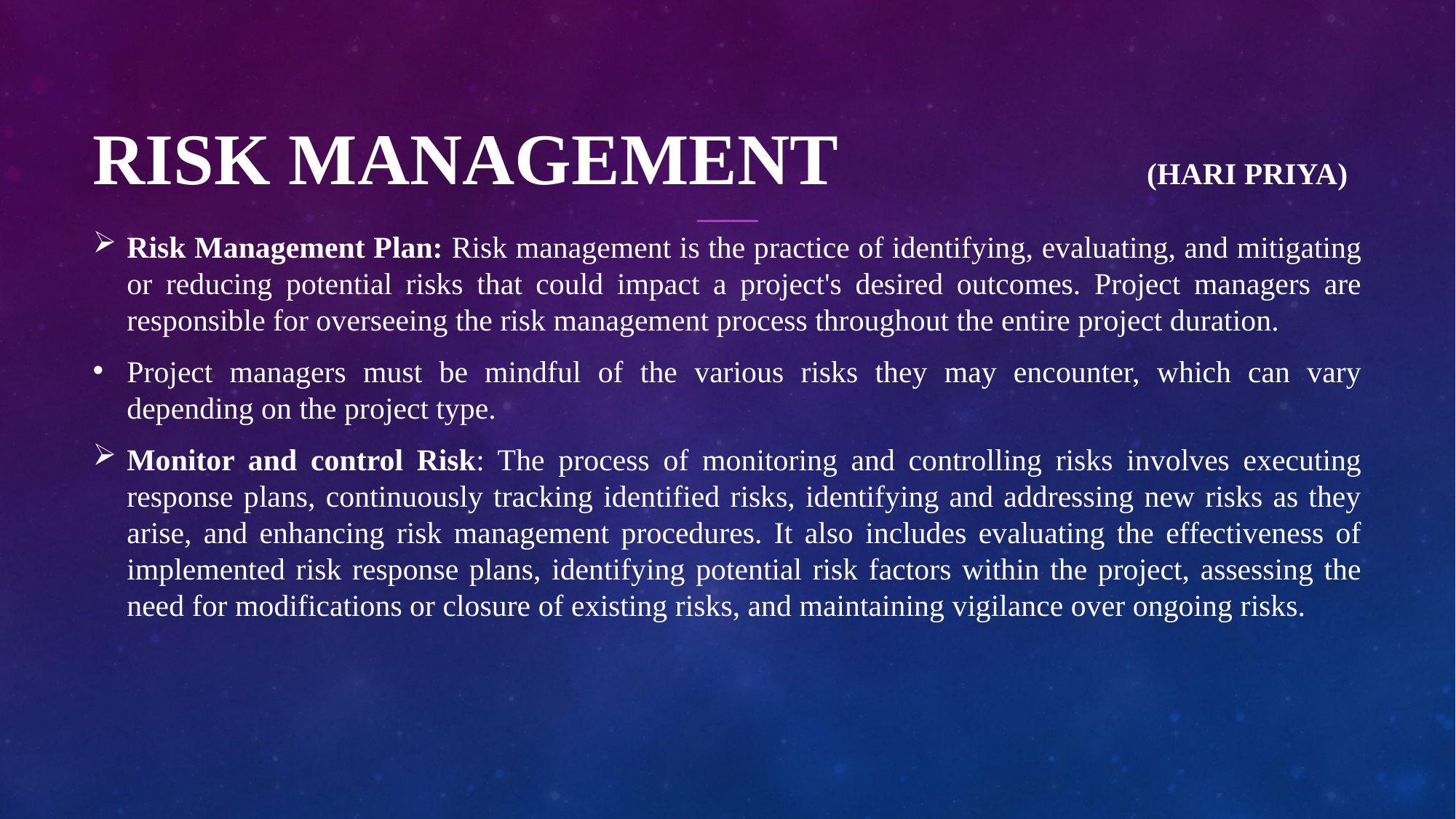

# Risk Management                 (Hari Priya)
Risk Management Plan: Risk management is the practice of identifying, evaluating, and mitigating or reducing potential risks that could impact a project's desired outcomes. Project managers are responsible for overseeing the risk management process throughout the entire project duration.
Project managers must be mindful of the various risks they may encounter, which can vary depending on the project type.
Monitor and control Risk: The process of monitoring and controlling risks involves executing response plans, continuously tracking identified risks, identifying and addressing new risks as they arise, and enhancing risk management procedures. It also includes evaluating the effectiveness of implemented risk response plans, identifying potential risk factors within the project, assessing the need for modifications or closure of existing risks, and maintaining vigilance over ongoing risks.